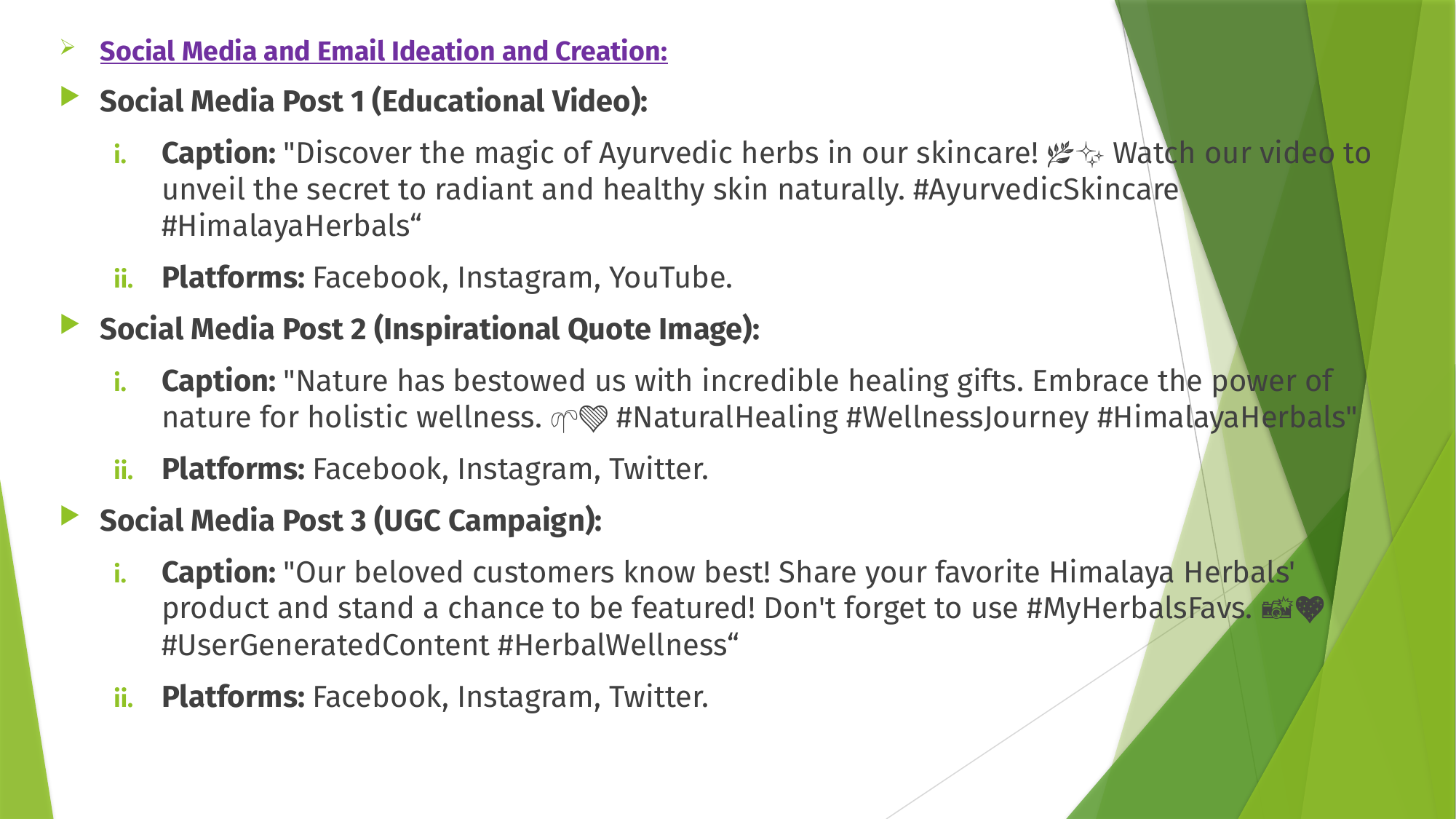

Social Media and Email Ideation and Creation:
Social Media Post 1 (Educational Video):
Caption: "Discover the magic of Ayurvedic herbs in our skincare! 🌿✨ Watch our video to unveil the secret to radiant and healthy skin naturally. #AyurvedicSkincare #HimalayaHerbals“
Platforms: Facebook, Instagram, YouTube.
Social Media Post 2 (Inspirational Quote Image):
Caption: "Nature has bestowed us with incredible healing gifts. Embrace the power of nature for holistic wellness. 🌱💚 #NaturalHealing #WellnessJourney #HimalayaHerbals"
Platforms: Facebook, Instagram, Twitter.
Social Media Post 3 (UGC Campaign):
Caption: "Our beloved customers know best! Share your favorite Himalaya Herbals' product and stand a chance to be featured! Don't forget to use #MyHerbalsFavs. 📸💖 #UserGeneratedContent #HerbalWellness“
Platforms: Facebook, Instagram, Twitter.